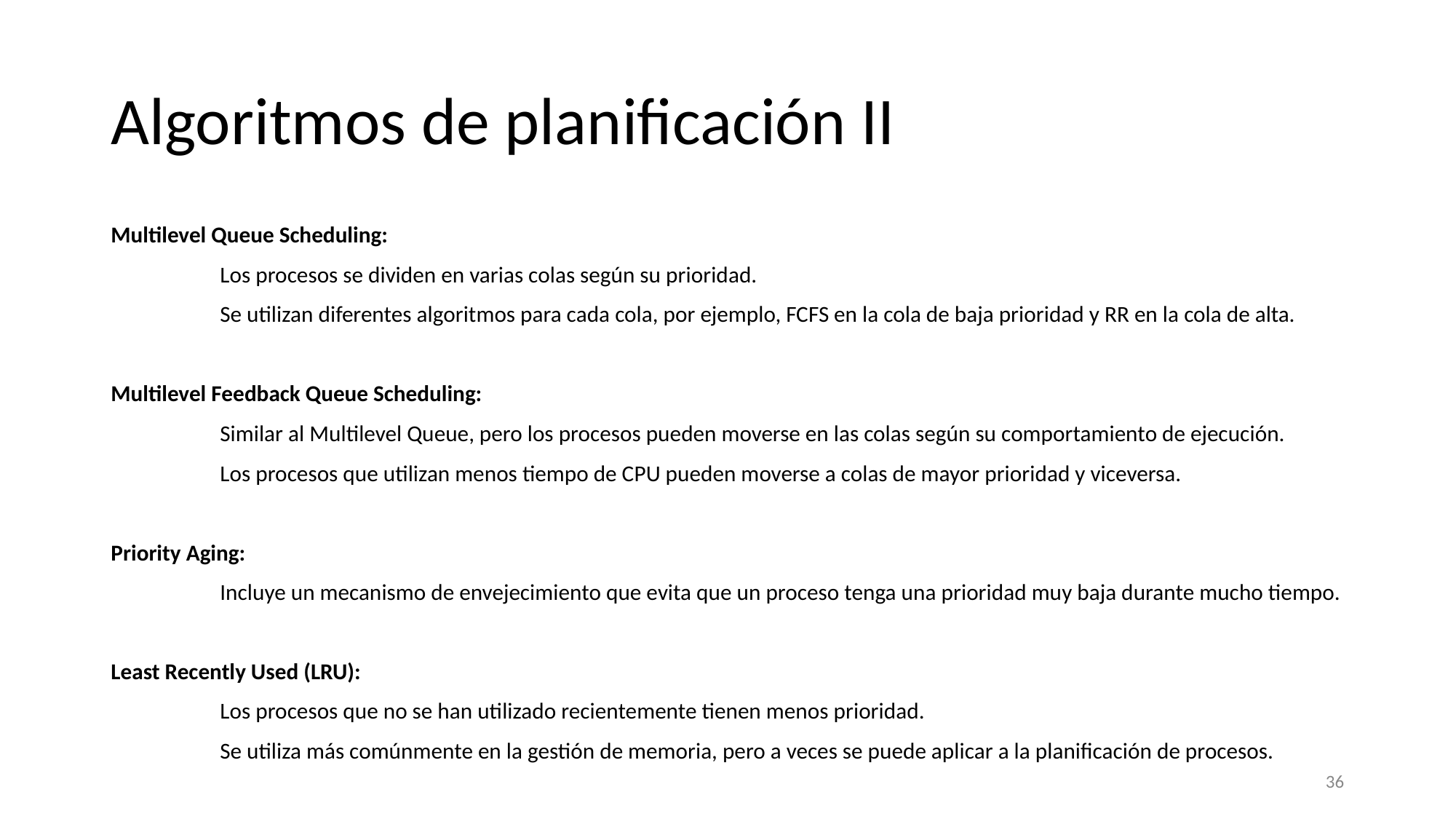

# Algoritmos de planificación II
Multilevel Queue Scheduling:
	Los procesos se dividen en varias colas según su prioridad.
	Se utilizan diferentes algoritmos para cada cola, por ejemplo, FCFS en la cola de baja prioridad y RR en la cola de alta.

Multilevel Feedback Queue Scheduling:
	Similar al Multilevel Queue, pero los procesos pueden moverse en las colas según su comportamiento de ejecución.
	Los procesos que utilizan menos tiempo de CPU pueden moverse a colas de mayor prioridad y viceversa.

Priority Aging:
	Incluye un mecanismo de envejecimiento que evita que un proceso tenga una prioridad muy baja durante mucho tiempo.

Least Recently Used (LRU):
	Los procesos que no se han utilizado recientemente tienen menos prioridad.
	Se utiliza más comúnmente en la gestión de memoria, pero a veces se puede aplicar a la planificación de procesos.
36